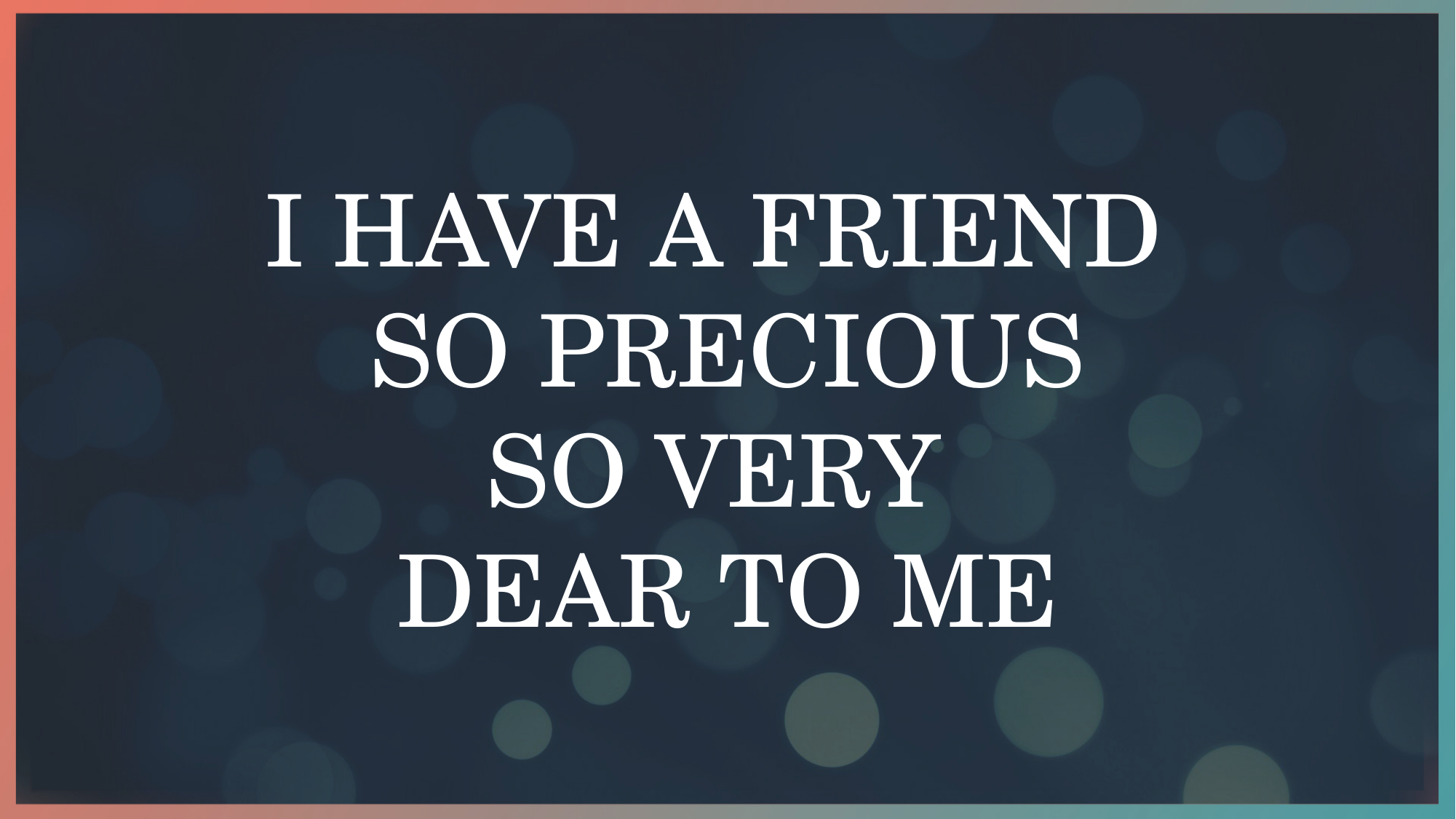

I HAVE A FRIEND
SO PRECIOUS
SO VERY
DEAR TO ME